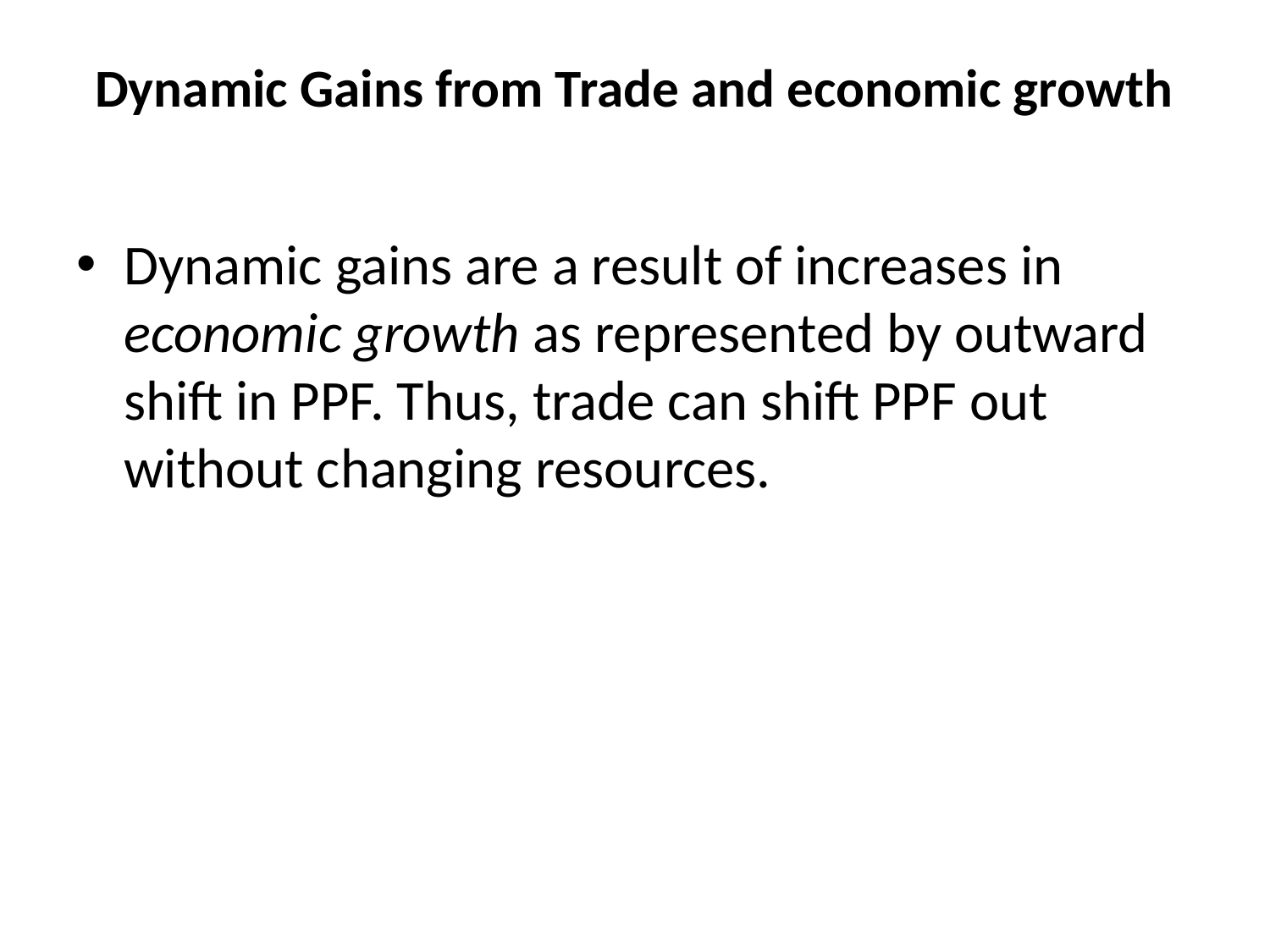

# Dynamic Gains from Trade and economic growth
Dynamic gains are a result of increases in economic growth as represented by outward shift in PPF. Thus, trade can shift PPF out without changing resources.